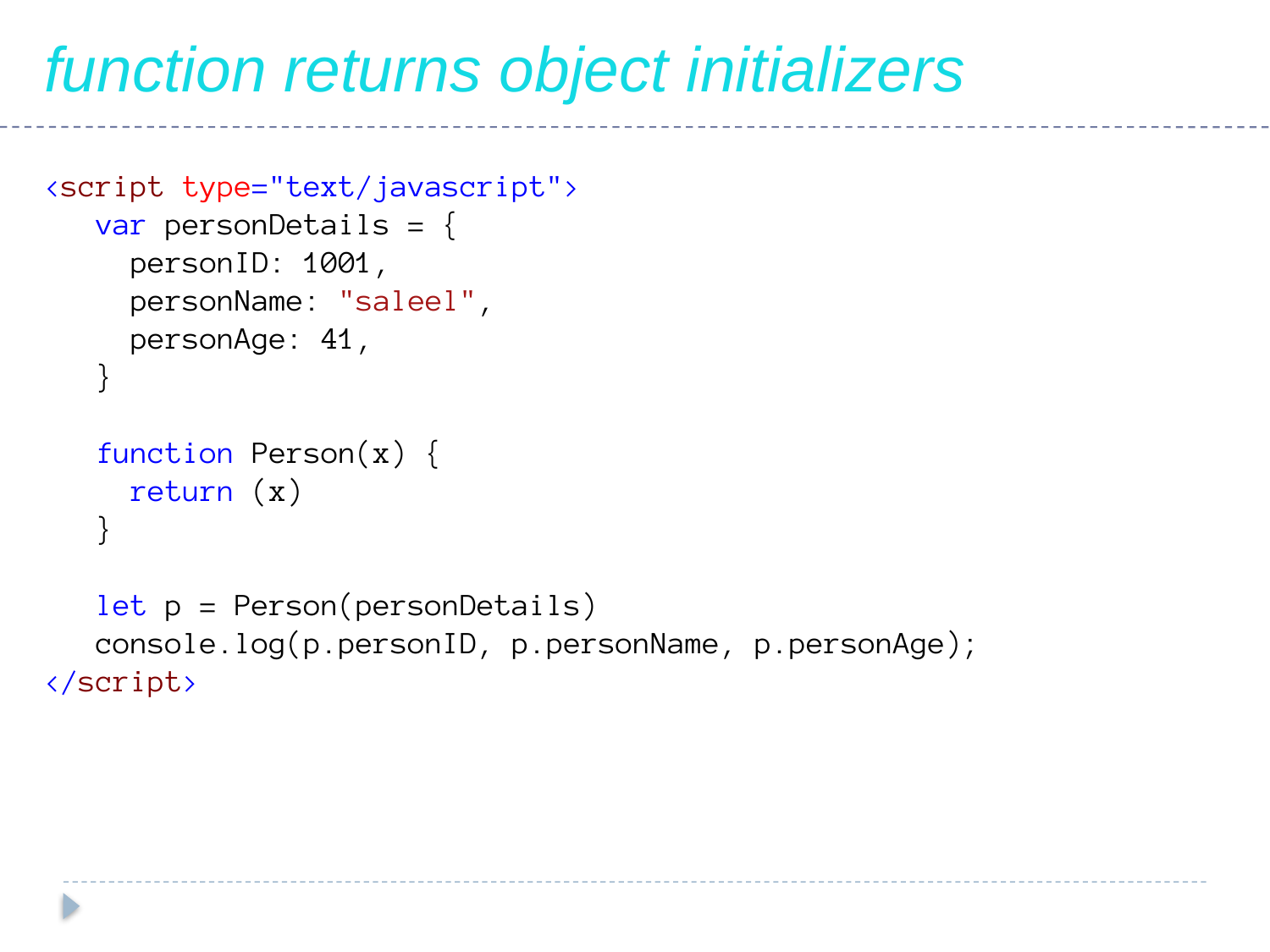

function returns object initializers
<script type="text/javascript">
   var personDetails = {
     personID: 1001,
     personName: "saleel",
     personAge: 41,
   }

   function Person(x) {
     return (x)
   }

   let p = Person(personDetails)
   console.log(p.personID, p.personName, p.personAge);
</script>